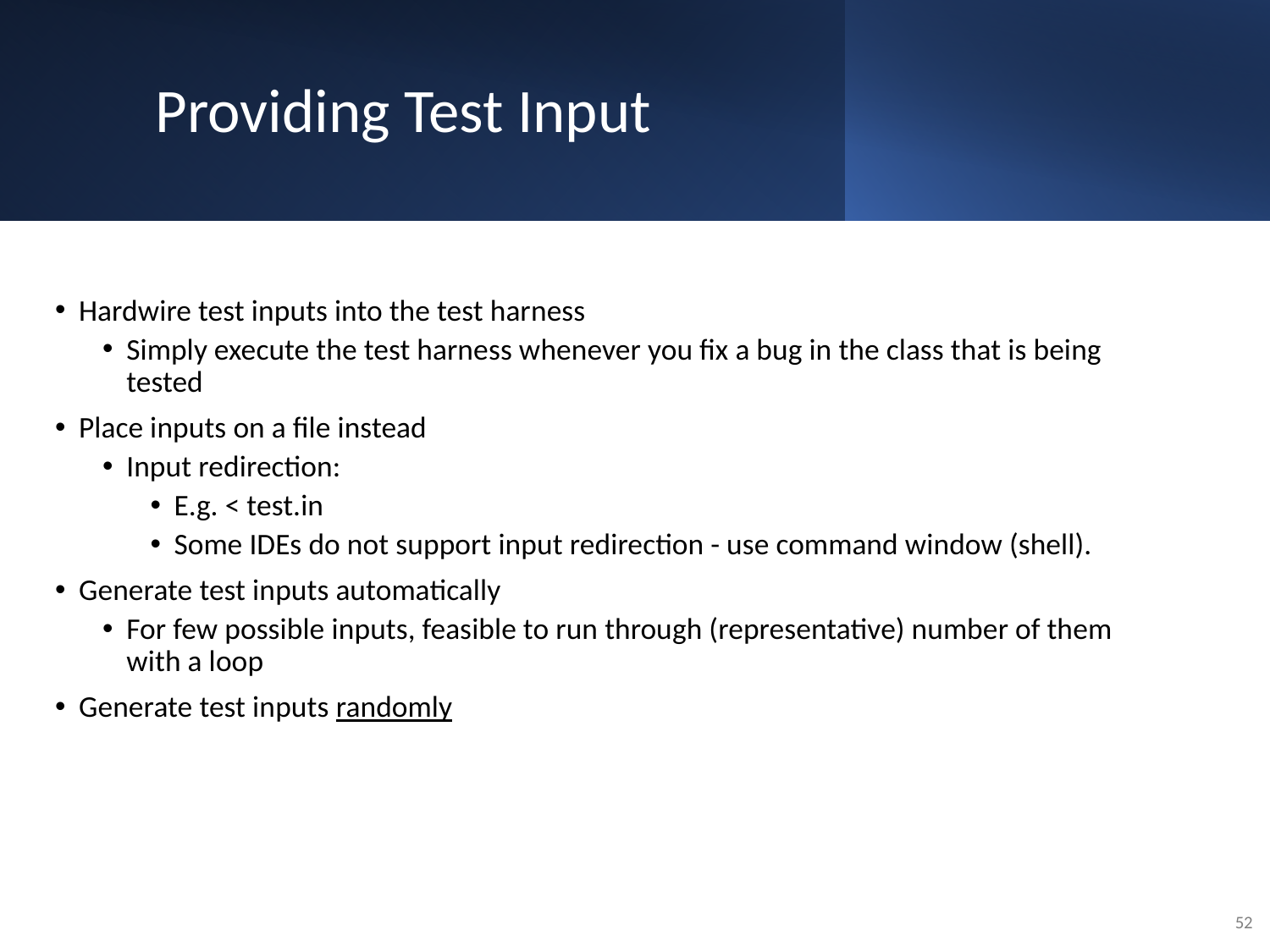

# Providing Test Input
Hardwire test inputs into the test harness
Simply execute the test harness whenever you fix a bug in the class that is being tested
Place inputs on a file instead
Input redirection:
E.g. < test.in
Some IDEs do not support input redirection - use command window (shell).
Generate test inputs automatically
For few possible inputs, feasible to run through (representative) number of them with a loop
Generate test inputs randomly

52